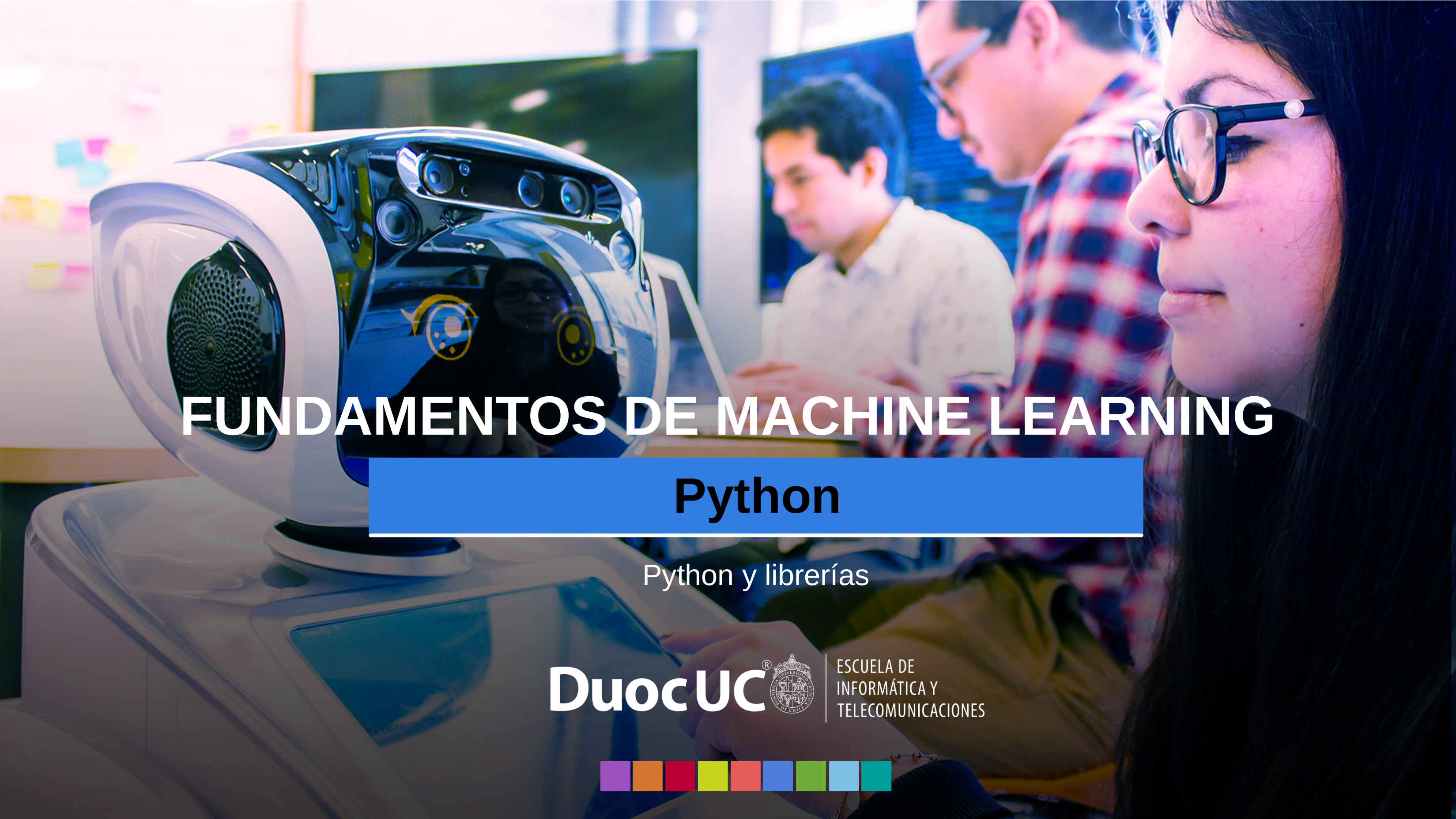

FUNDAMENTOS DE MACHINE LEARNING
Python
Python y librerías